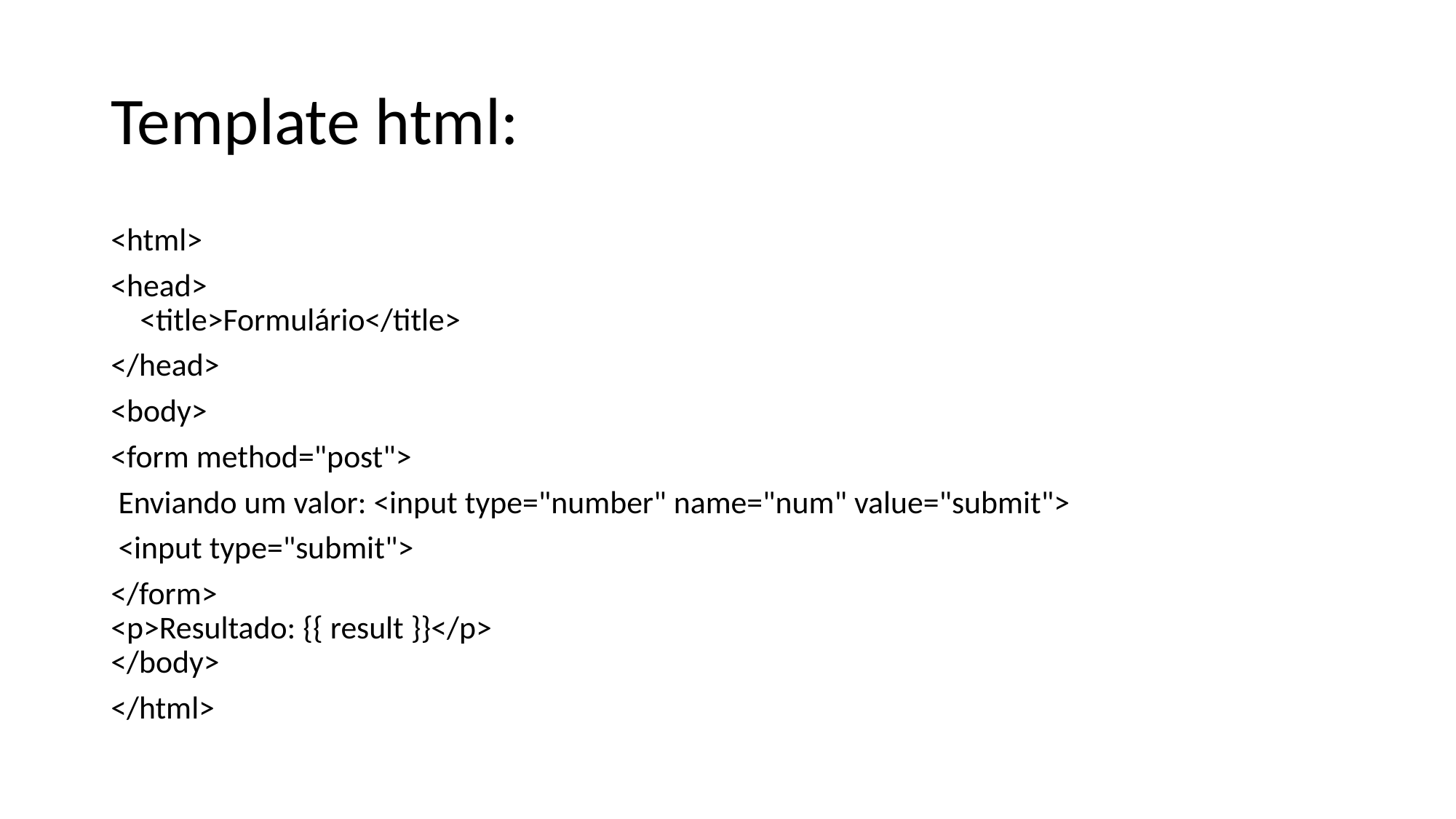

# Template html:
<html>
<head>
    <title>Formulário</title>
</head>
<body>
<form method="post">
 Enviando um valor: <input type="number" name="num" value="submit">
 <input type="submit">
</form>
<p>Resultado: {{ result }}</p>
</body>
</html>